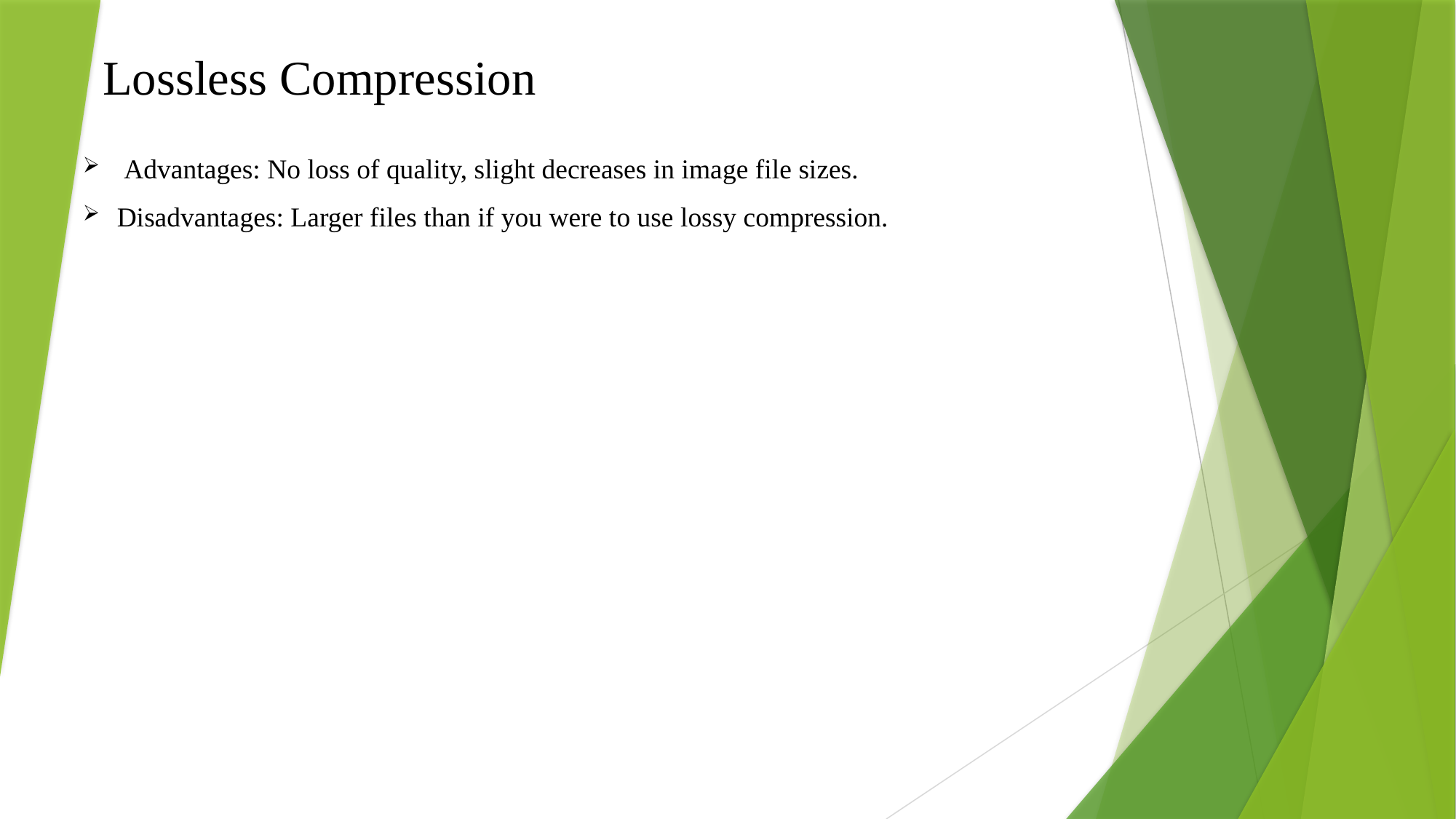

# Lossless Compression
 Advantages: No loss of quality, slight decreases in image file sizes.
Disadvantages: Larger files than if you were to use lossy compression.